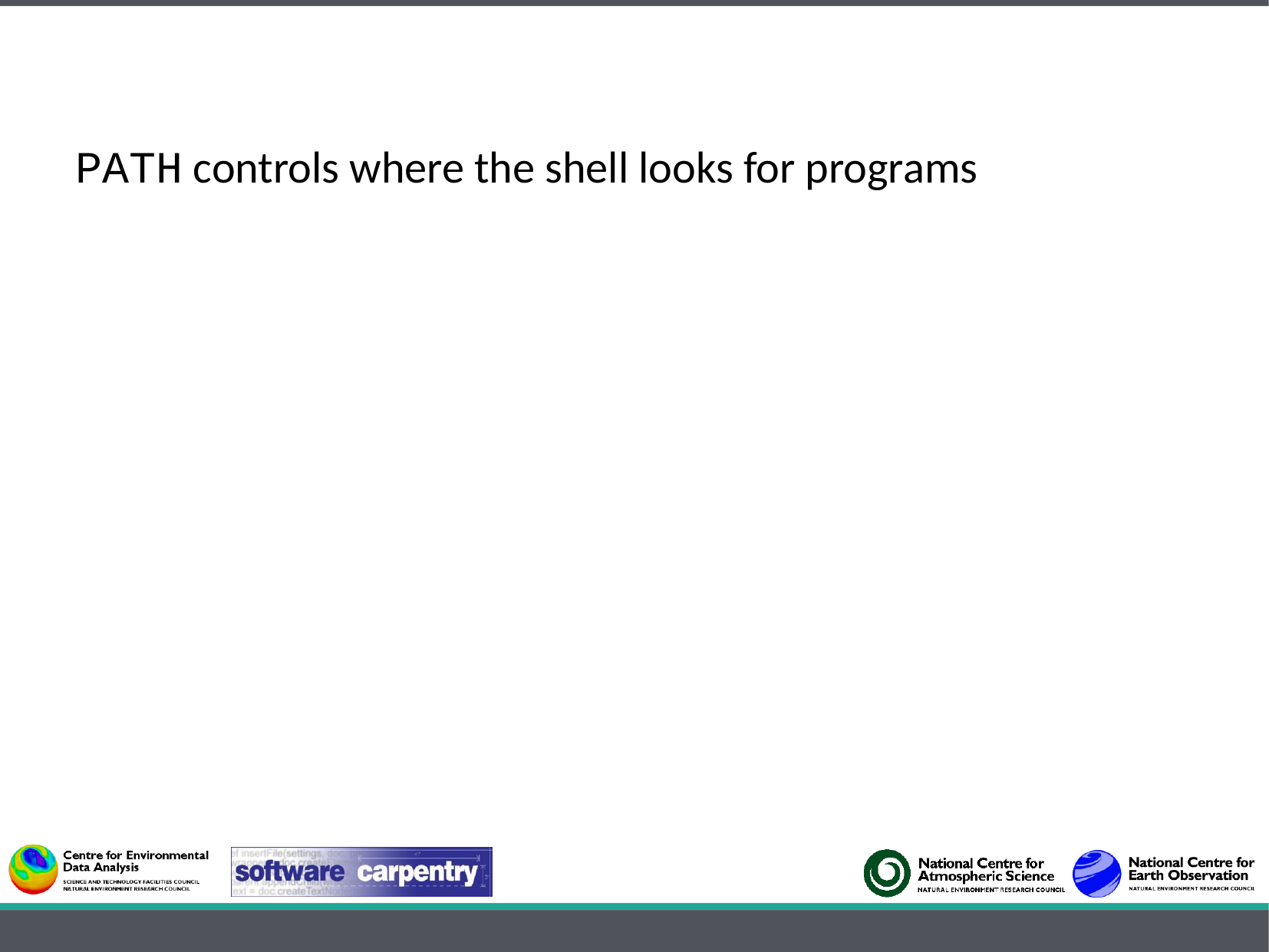

PATH controls where the shell looks for programs